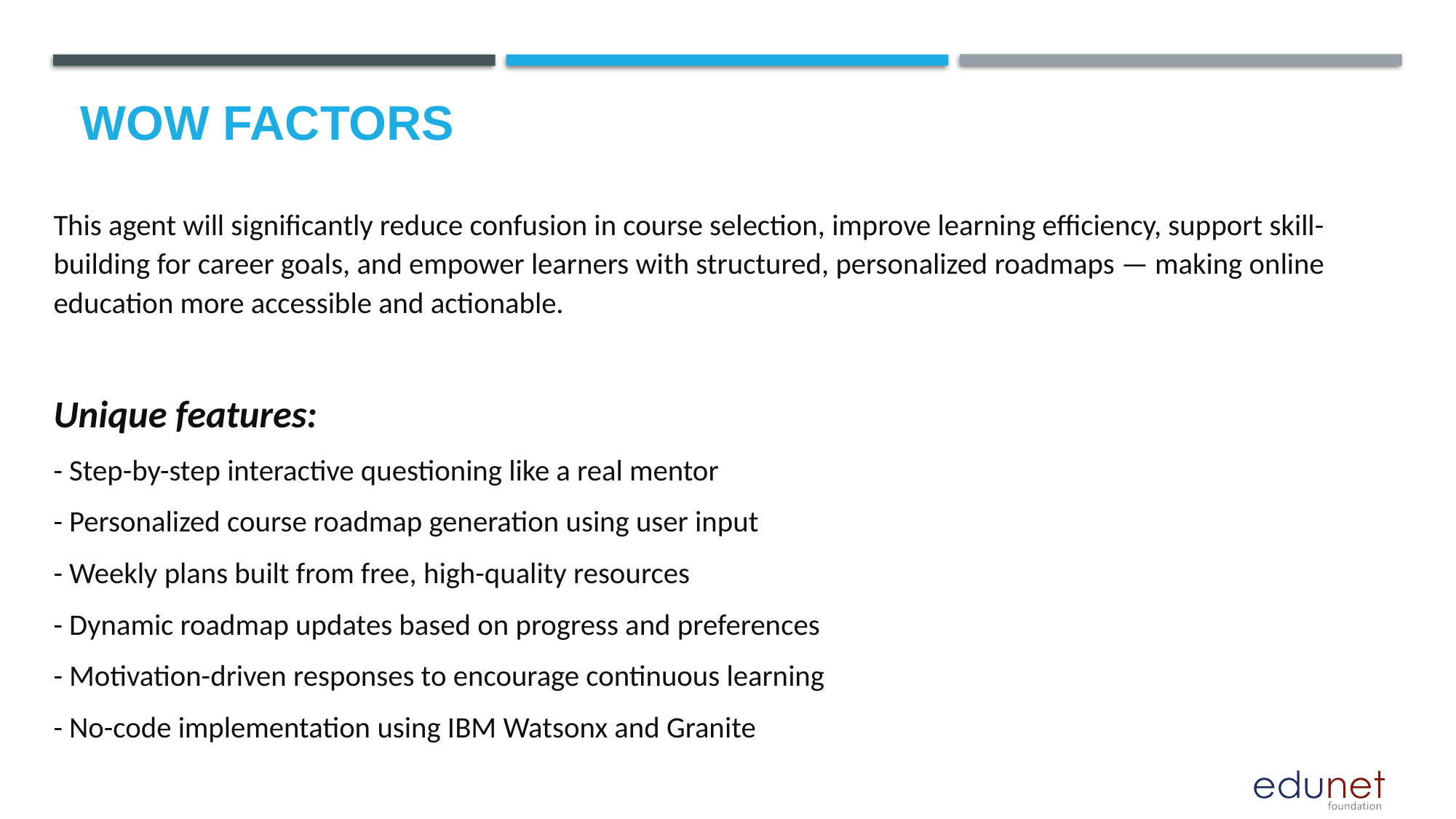

# Wow factors
This agent will significantly reduce confusion in course selection, improve learning efficiency, support skill-building for career goals, and empower learners with structured, personalized roadmaps — making online education more accessible and actionable.

Unique features:
- Step-by-step interactive questioning like a real mentor
- Personalized course roadmap generation using user input
- Weekly plans built from free, high-quality resources
- Dynamic roadmap updates based on progress and preferences
- Motivation-driven responses to encourage continuous learning
- No-code implementation using IBM Watsonx and Granite